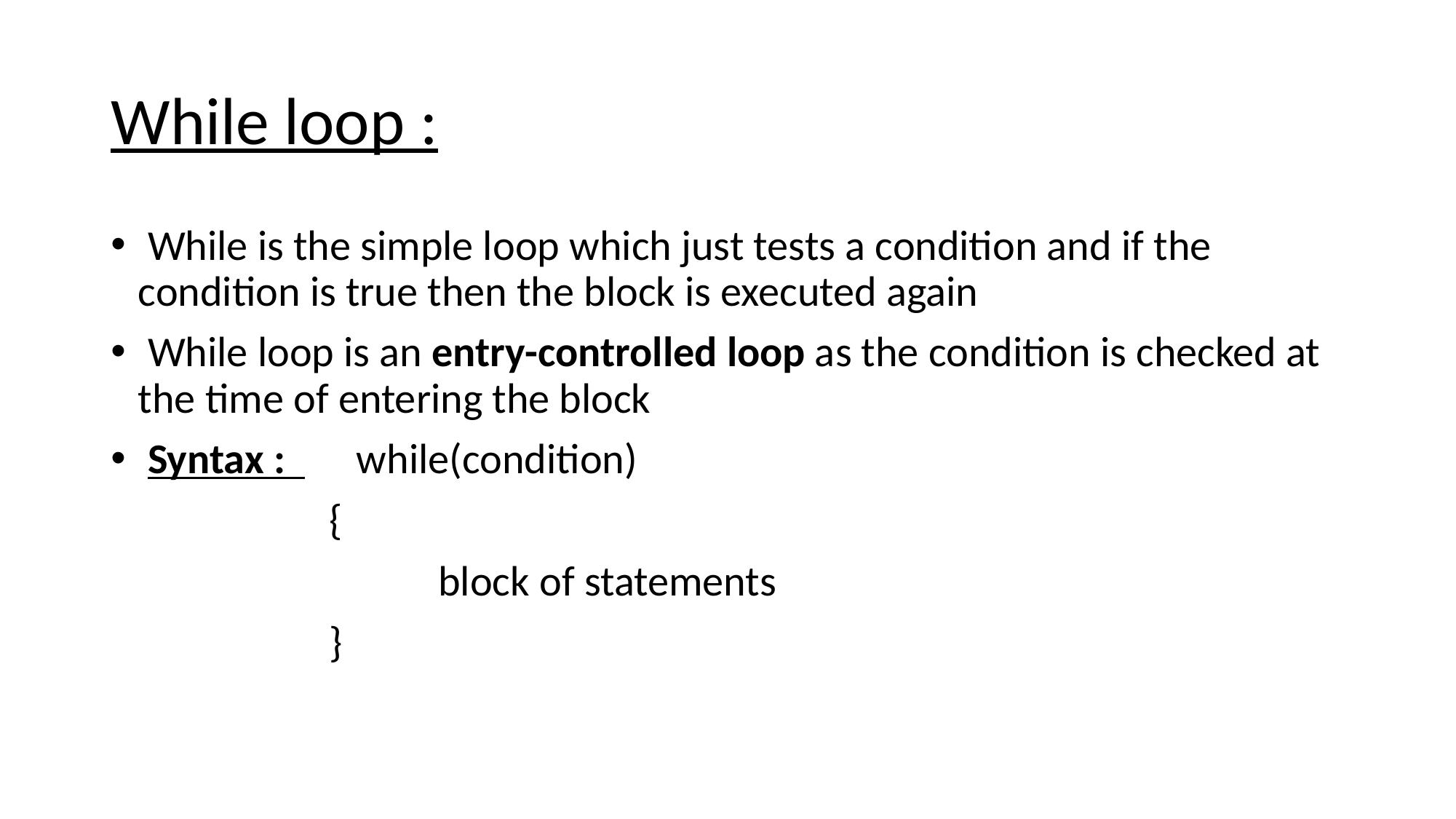

# While loop :
 While is the simple loop which just tests a condition and if the condition is true then the block is executed again
 While loop is an entry-controlled loop as the condition is checked at the time of entering the block
 Syntax :   	while(condition)
		{
			block of statements
		}